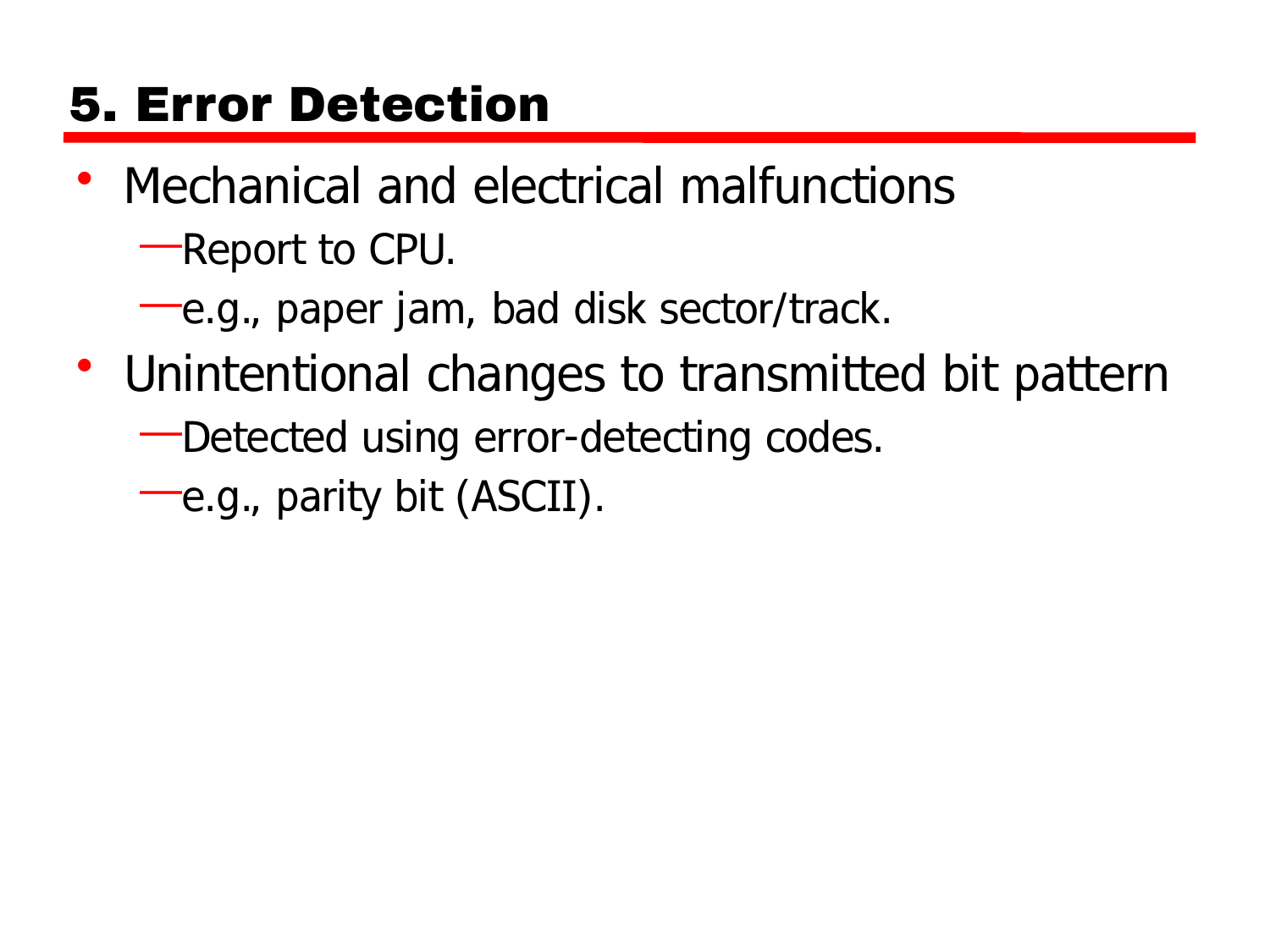

# 5. Error Detection
Mechanical and electrical malfunctions
Report to CPU.
e.g., paper jam, bad disk sector/track.
Unintentional changes to transmitted bit pattern
Detected using error-detecting codes.
e.g., parity bit (ASCII).